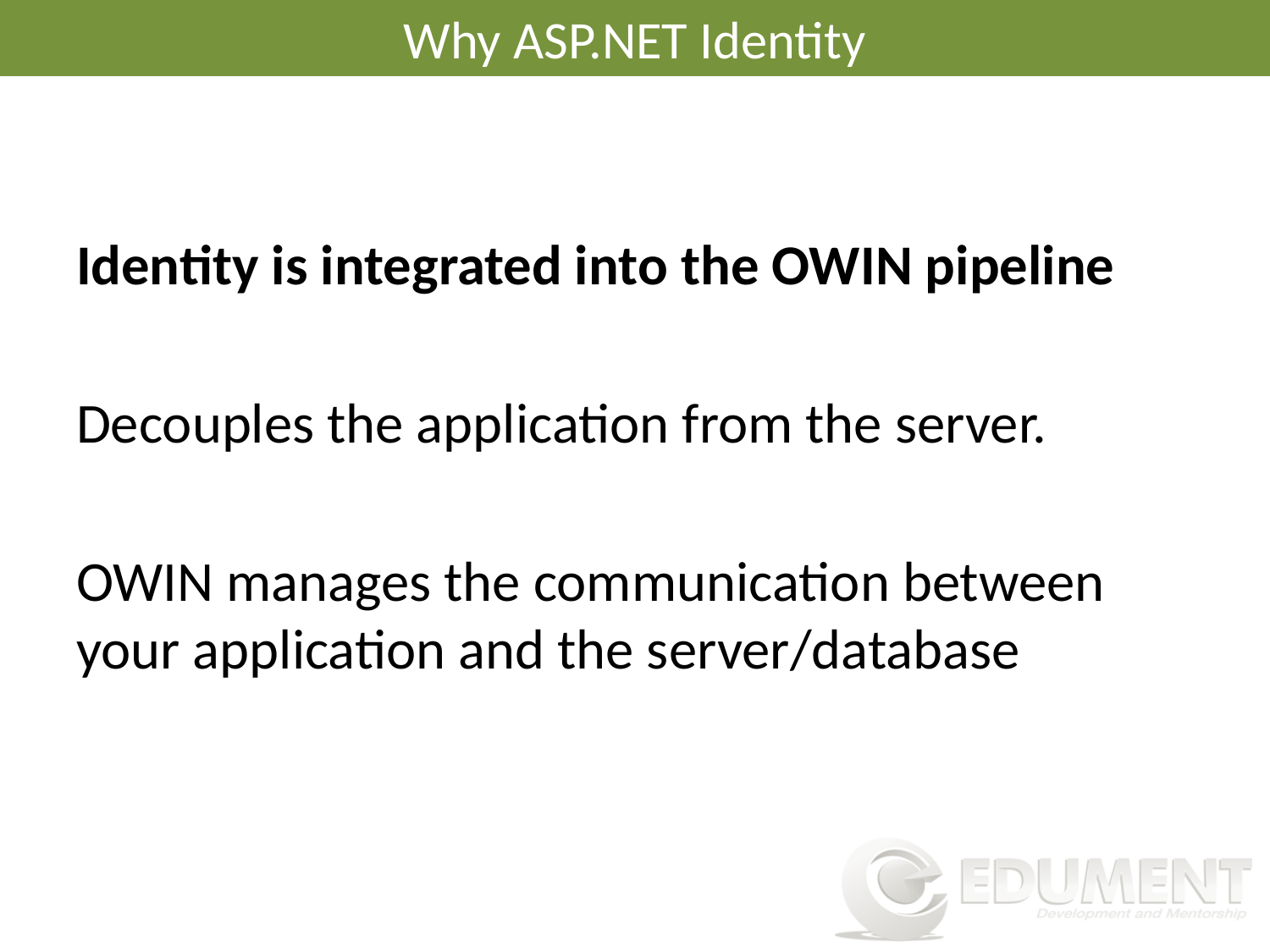

# Why ASP.NET Identity
Identity is integrated into the OWIN pipeline

Decouples the application from the server.

OWIN manages the communication between your application and the server/database